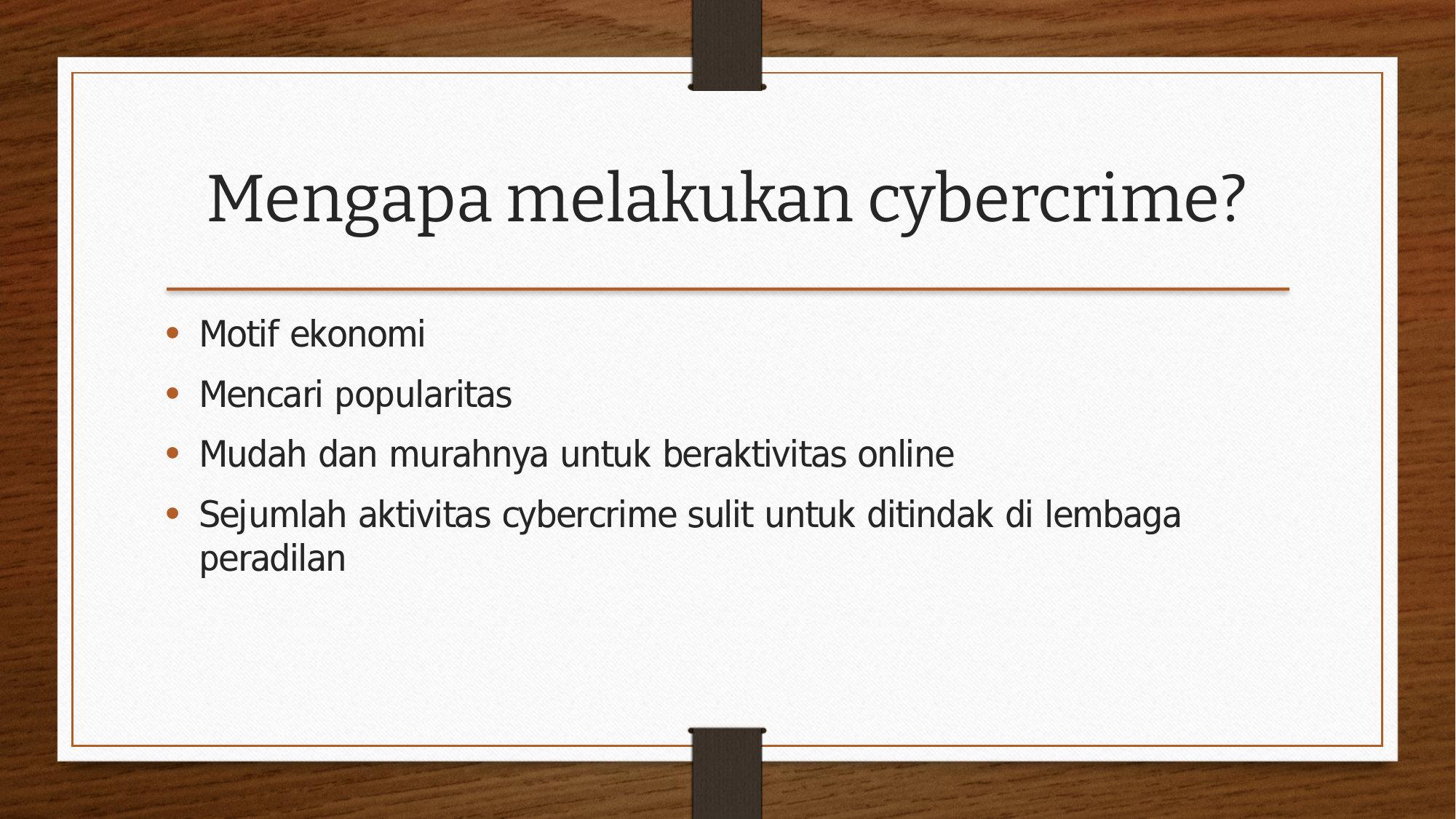

Mengapa melakukan cybercrime?
Motif ekonomi
Mencari popularitas
Mudah dan murahnya untuk beraktivitas online
Sejumlah aktivitas cybercrime sulit untuk ditindak di lembaga peradilan